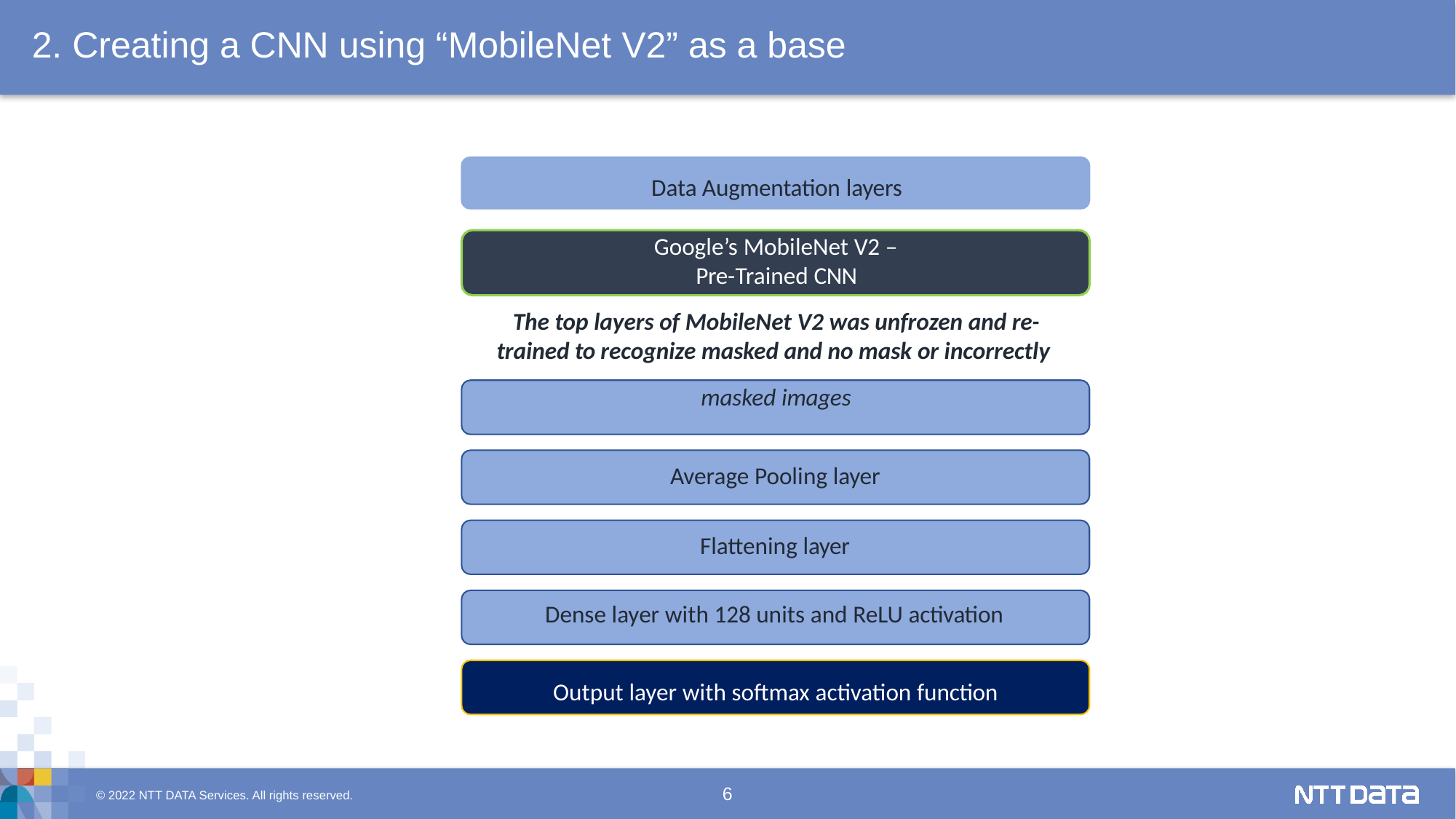

# 2. Creating a CNN using “MobileNet V2” as a base

Data Augmentation layers

Google’s MobileNet V2 –
Pre-Trained CNN
The top layers of MobileNet V2 was unfrozen and re-trained to recognize masked and no mask or incorrectly
masked images
Average Pooling layer Flattening layer
Dense layer with 128 units and ReLU activation Early Stopping Checkpoint for model

Output layer with softmax activation function